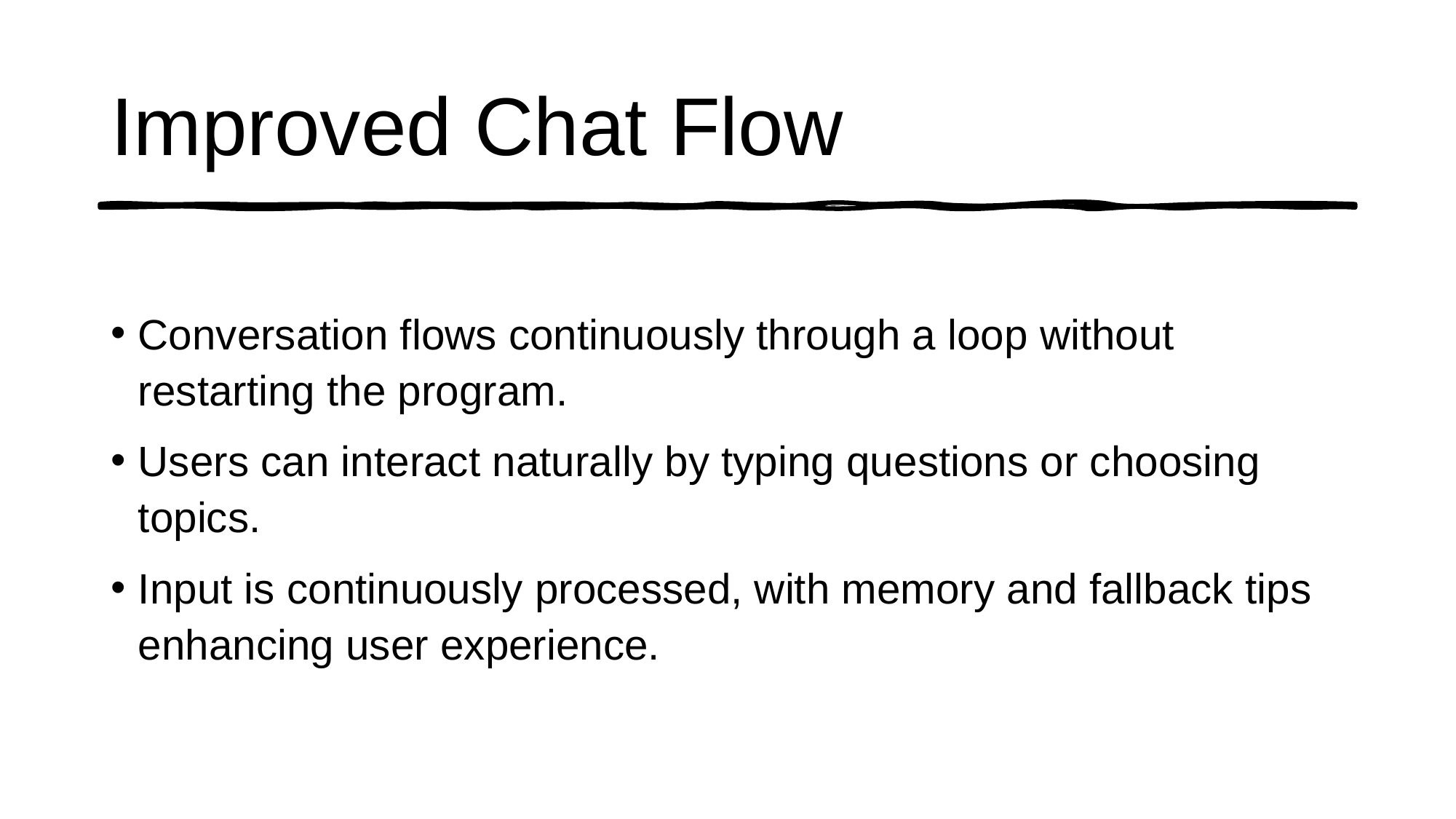

# Improved Chat Flow

Conversation flows continuously through a loop without restarting the program.
Users can interact naturally by typing questions or choosing topics.
Input is continuously processed, with memory and fallback tips enhancing user experience.